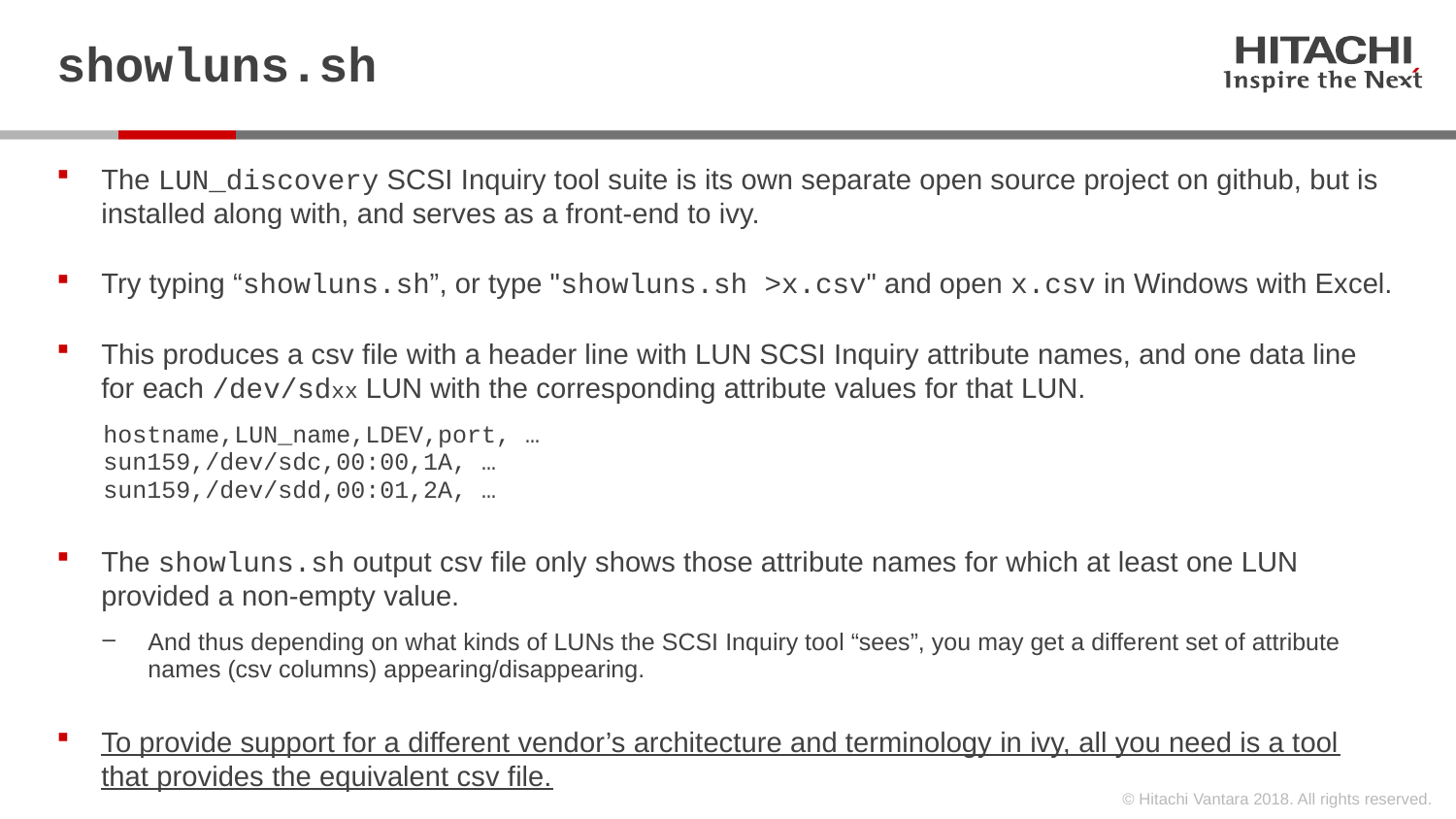

# showluns.sh
The LUN_discovery SCSI Inquiry tool suite is its own separate open source project on github, but is installed along with, and serves as a front-end to ivy.
Try typing “showluns.sh”, or type "showluns.sh >x.csv" and open x.csv in Windows with Excel.
This produces a csv file with a header line with LUN SCSI Inquiry attribute names, and one data line for each /dev/sdxx LUN with the corresponding attribute values for that LUN.
hostname,LUN_name,LDEV,port, …
sun159,/dev/sdc,00:00,1A, …
sun159,/dev/sdd,00:01,2A, …
The showluns.sh output csv file only shows those attribute names for which at least one LUN provided a non-empty value.
And thus depending on what kinds of LUNs the SCSI Inquiry tool “sees”, you may get a different set of attribute names (csv columns) appearing/disappearing.
To provide support for a different vendor’s architecture and terminology in ivy, all you need is a tool that provides the equivalent csv file.